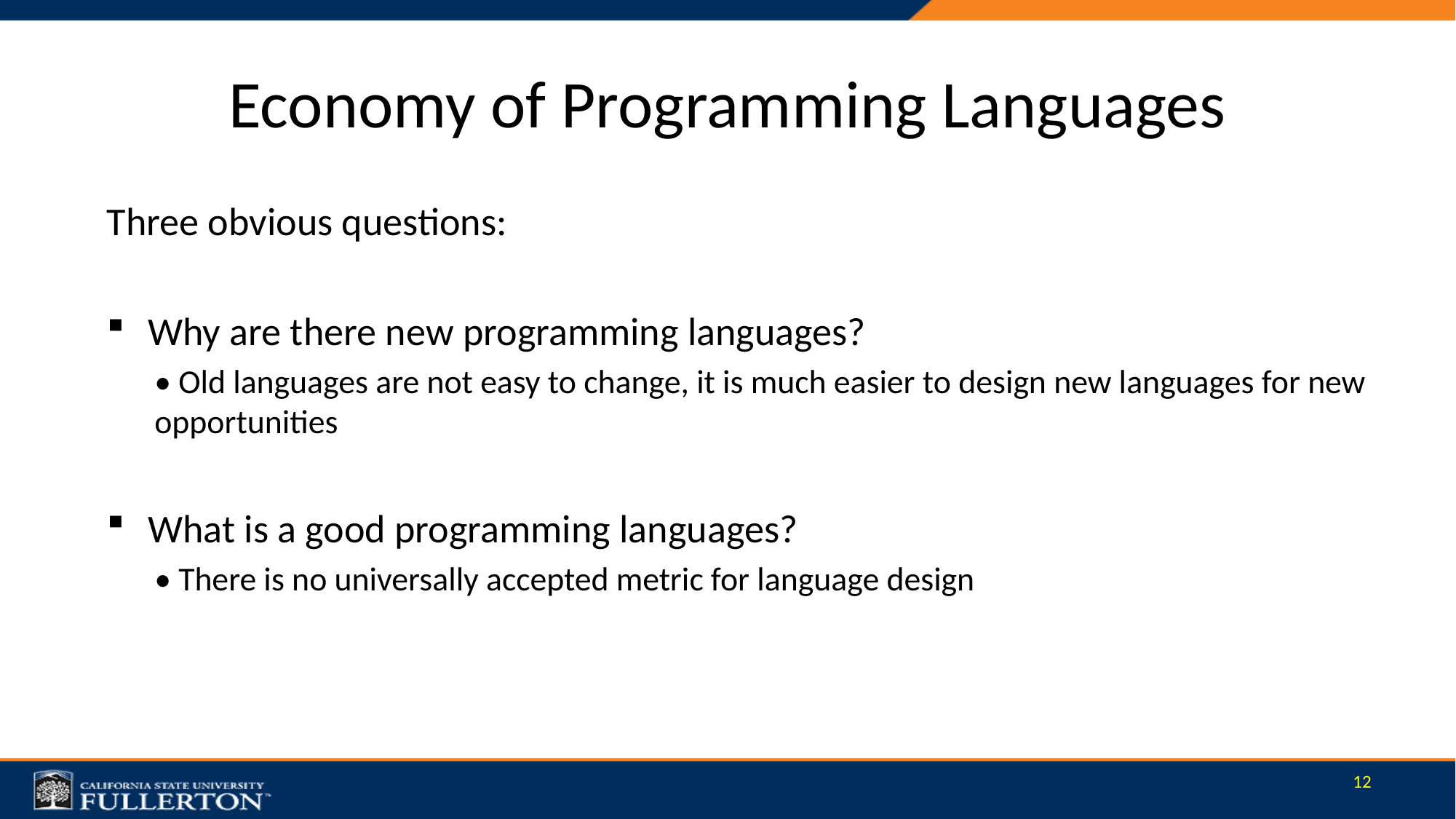

# Economy of Programming Languages
Three obvious questions:

Why are there new programming languages?
• Old languages are not easy to change, it is much easier to design new languages for new opportunities

What is a good programming languages?
• There is no universally accepted metric for language design
12